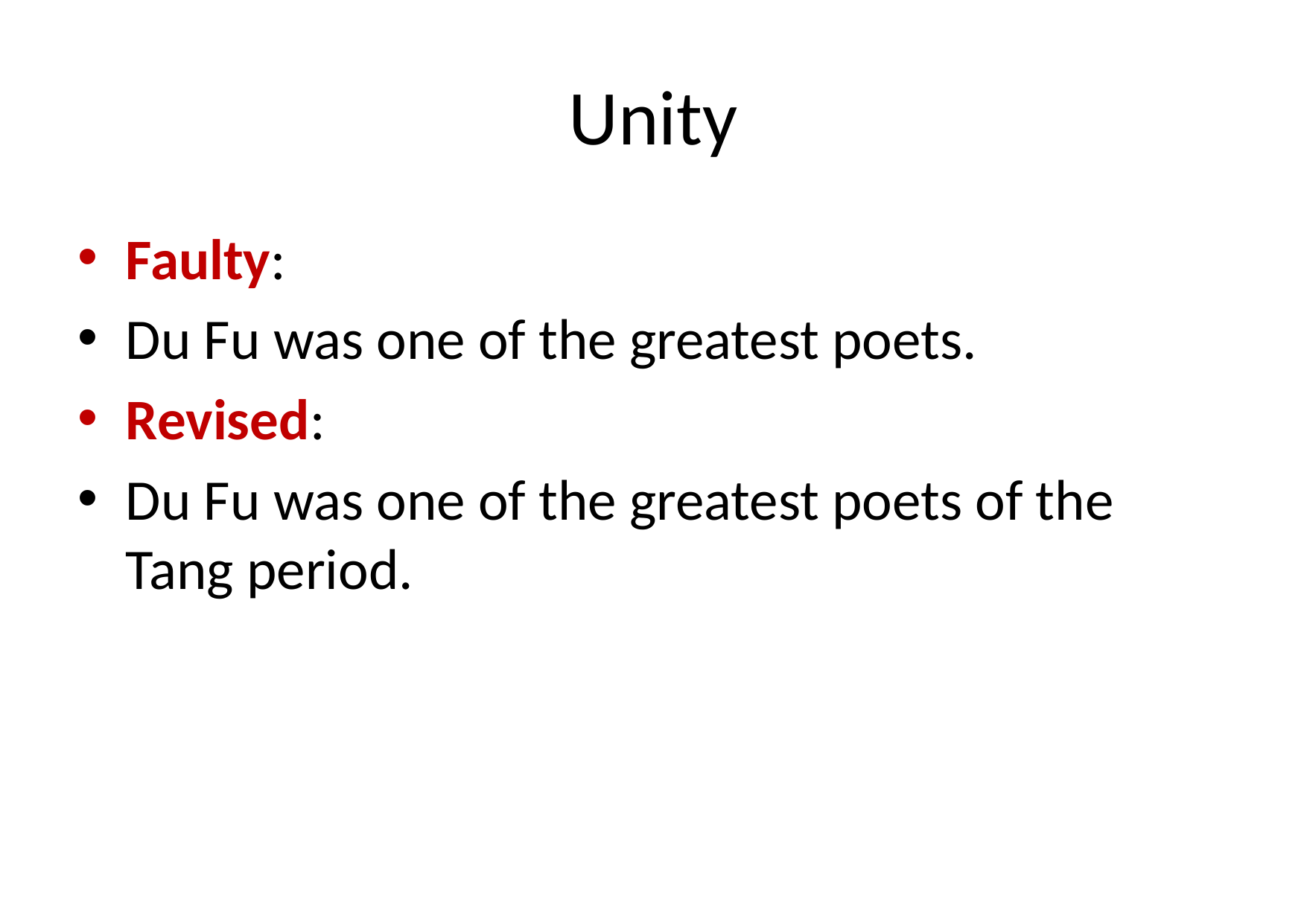

# Unity
Faulty:
Du Fu was one of the greatest poets.
Revised:
Du Fu was one of the greatest poets of the Tang period.